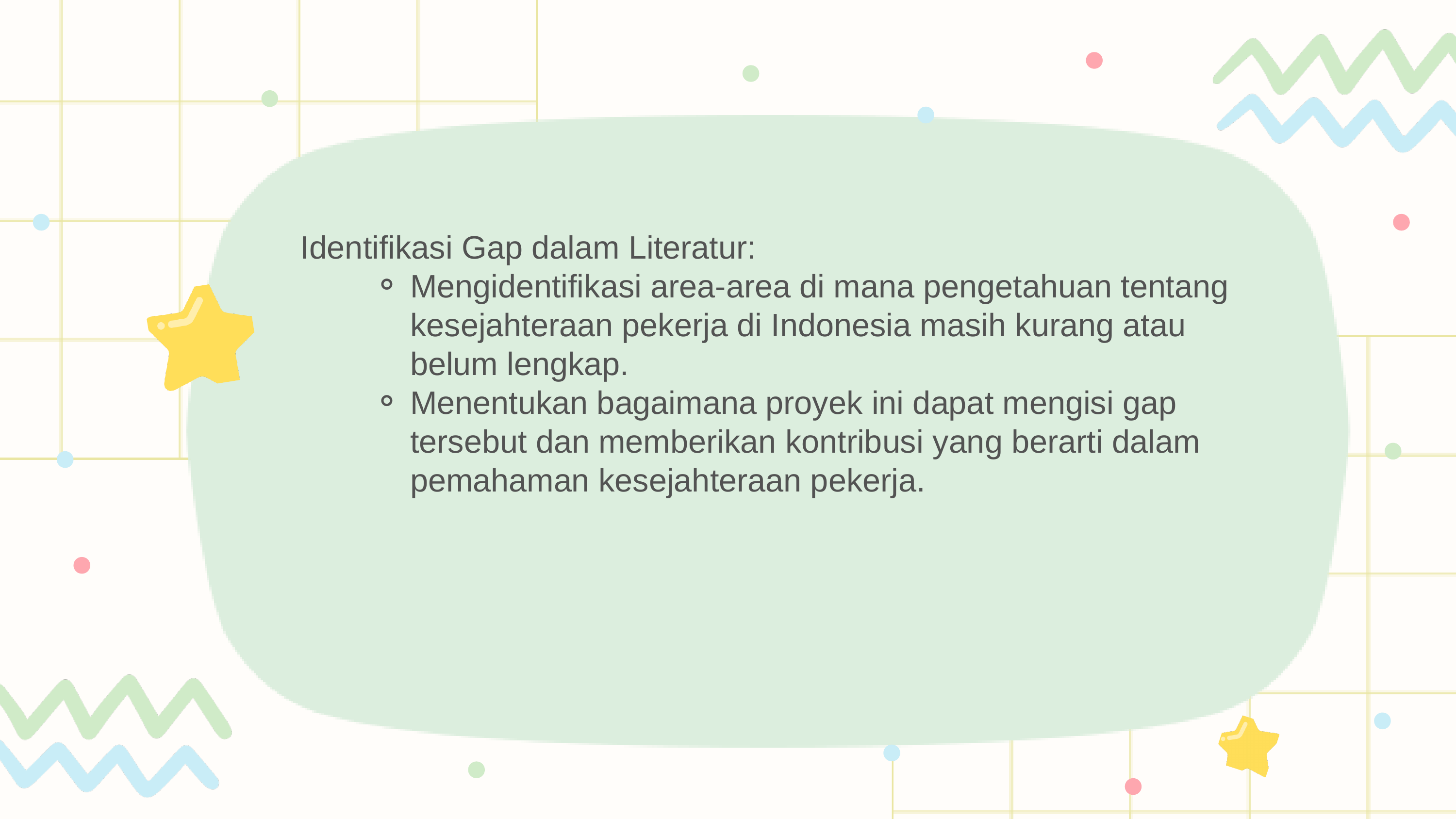

Identifikasi Gap dalam Literatur:
Mengidentifikasi area-area di mana pengetahuan tentang kesejahteraan pekerja di Indonesia masih kurang atau belum lengkap.
Menentukan bagaimana proyek ini dapat mengisi gap tersebut dan memberikan kontribusi yang berarti dalam pemahaman kesejahteraan pekerja.